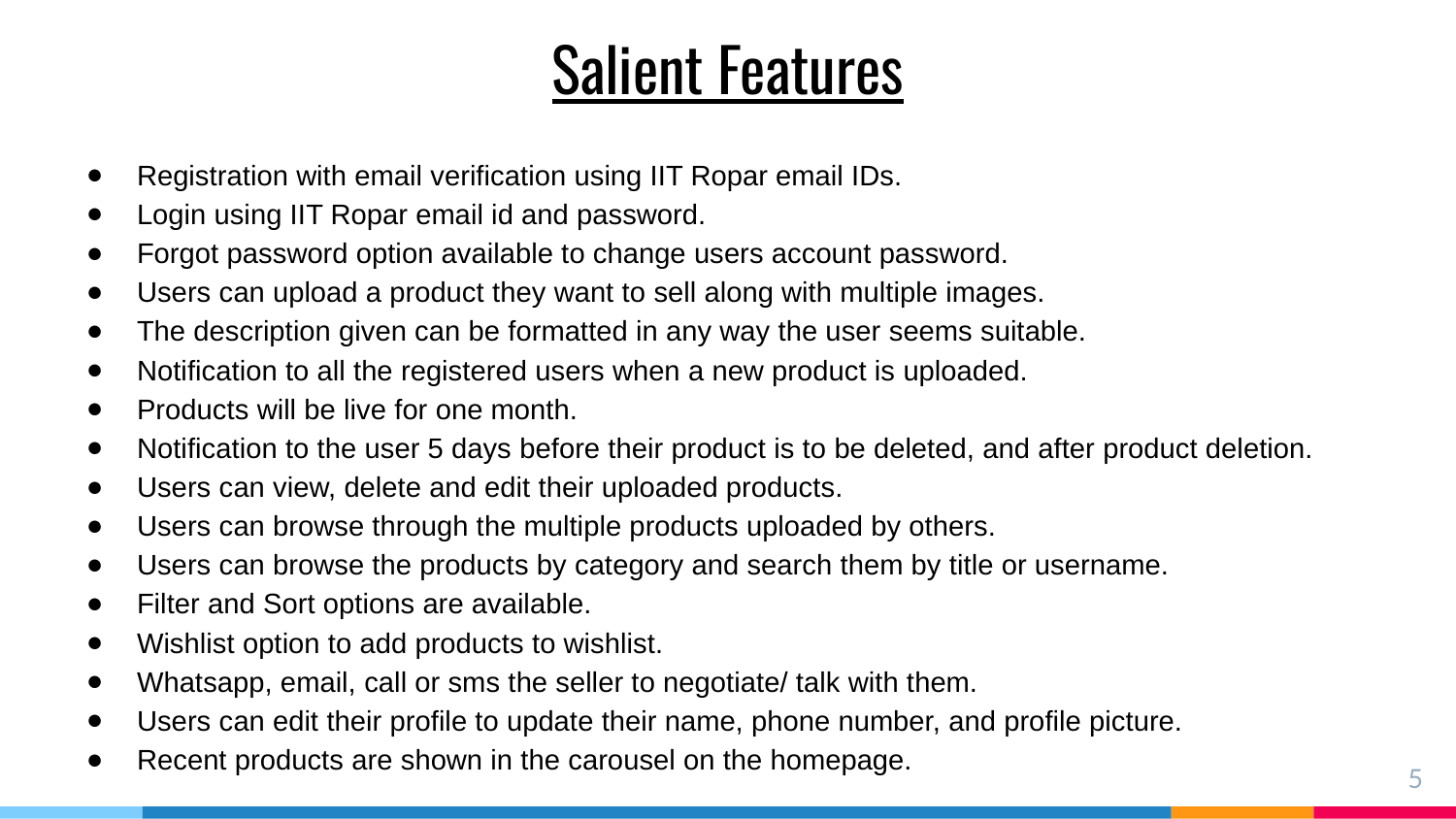

Salient Features
Registration with email verification using IIT Ropar email IDs.
Login using IIT Ropar email id and password.
Forgot password option available to change users account password.
Users can upload a product they want to sell along with multiple images.
The description given can be formatted in any way the user seems suitable.
Notification to all the registered users when a new product is uploaded.
Products will be live for one month.
Notification to the user 5 days before their product is to be deleted, and after product deletion.
Users can view, delete and edit their uploaded products.
Users can browse through the multiple products uploaded by others.​
Users can browse the products by category and search them by title or username.
Filter and Sort options are available.
Wishlist option to add products to wishlist.
Whatsapp, email, call or sms the seller to negotiate/ talk with them.
Users can edit their profile to update their name, phone number, and profile picture.
Recent products are shown in the carousel on the homepage.
5